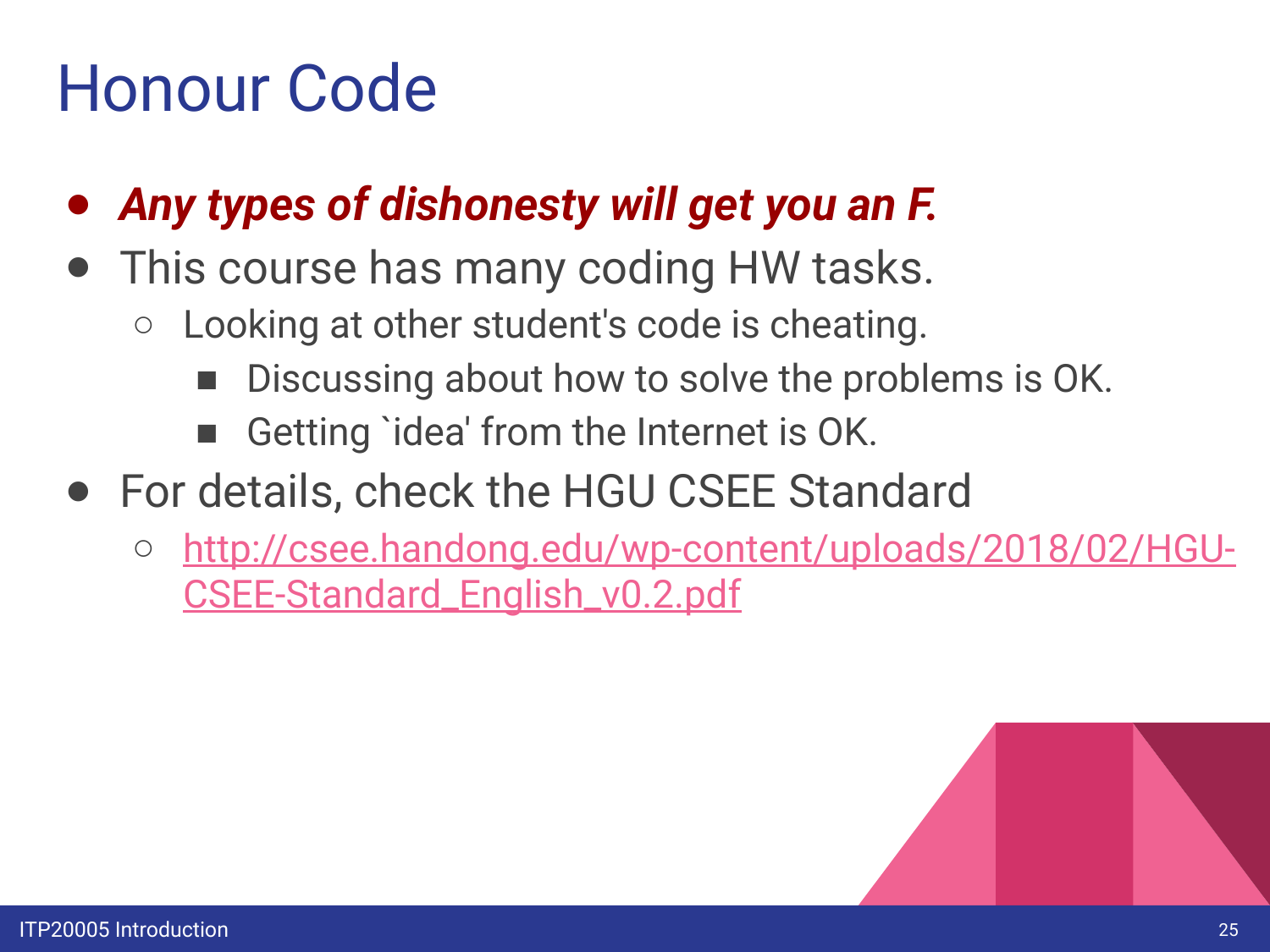

# Honour Code
Any types of dishonesty will get you an F.
This course has many coding HW tasks.
Looking at other student's code is cheating.
Discussing about how to solve the problems is OK.
Getting `idea' from the Internet is OK.
For details, check the HGU CSEE Standard
http://csee.handong.edu/wp-content/uploads/2018/02/HGU-CSEE-Standard_English_v0.2.pdf
25